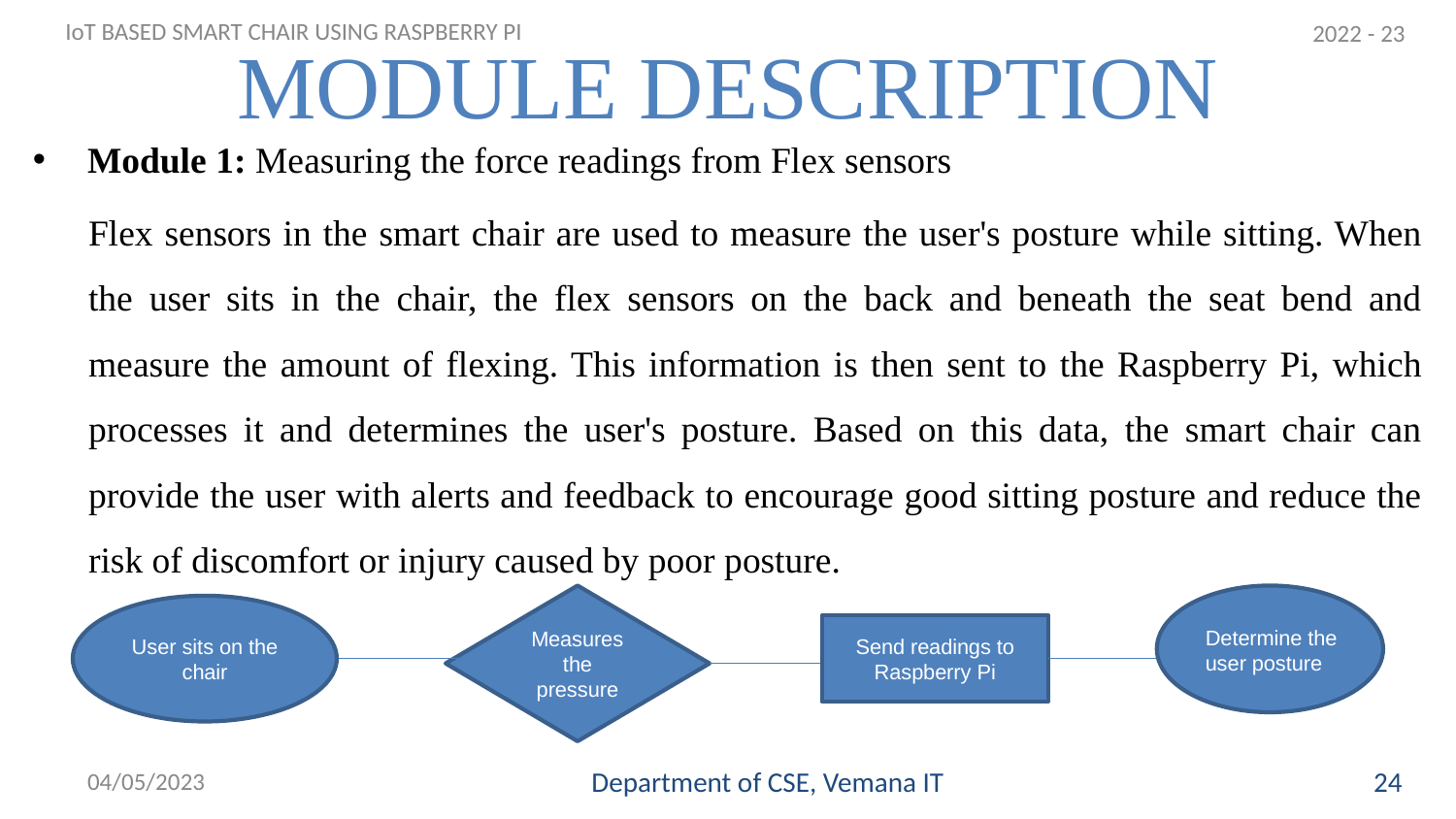

2022 - 23
# MODULE DESCRIPTION
IoT BASED SMART CHAIR USING RASPBERRY PI

Module 1: Measuring the force readings from Flex sensors
Flex sensors in the smart chair are used to measure the user's posture while sitting. When the user sits in the chair, the flex sensors on the back and beneath the seat bend and measure the amount of flexing. This information is then sent to the Raspberry Pi, which processes it and determines the user's posture. Based on this data, the smart chair can provide the user with alerts and feedback to encourage good sitting posture and reduce the risk of discomfort or injury caused by poor posture.

Measures the pressure

User sits on the chair
Send readings to Raspberry Pi
Determine the user posture
04/05/2023
Department of CSE, Vemana IT
25
24